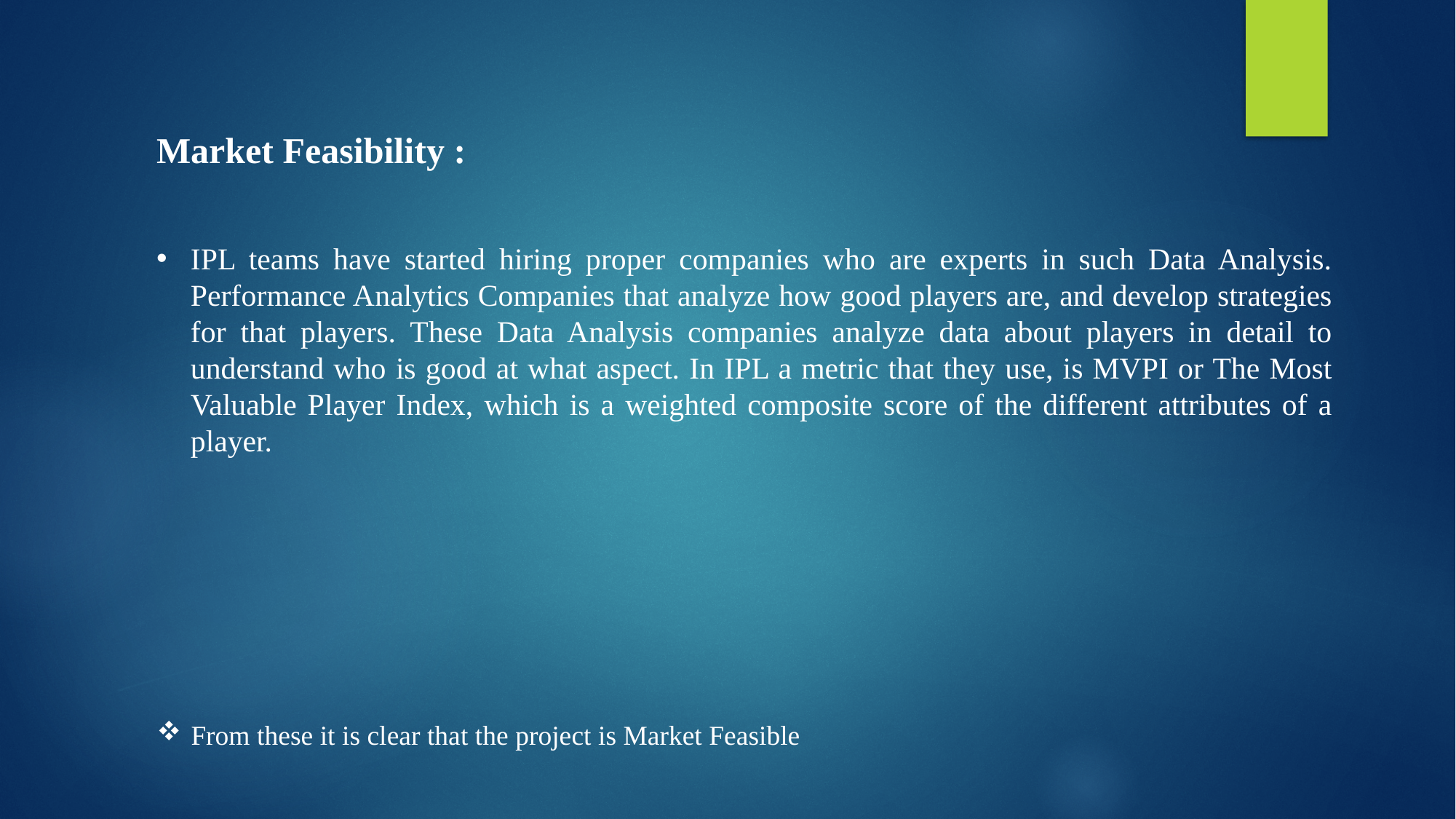

Market Feasibility :
IPL teams have started hiring proper companies who are experts in such Data Analysis. Performance Analytics Companies that analyze how good players are, and develop strategies for that players. These Data Analysis companies analyze data about players in detail to understand who is good at what aspect. In IPL a metric that they use, is MVPI or The Most Valuable Player Index, which is a weighted composite score of the different attributes of a player.
From these it is clear that the project is Market Feasible